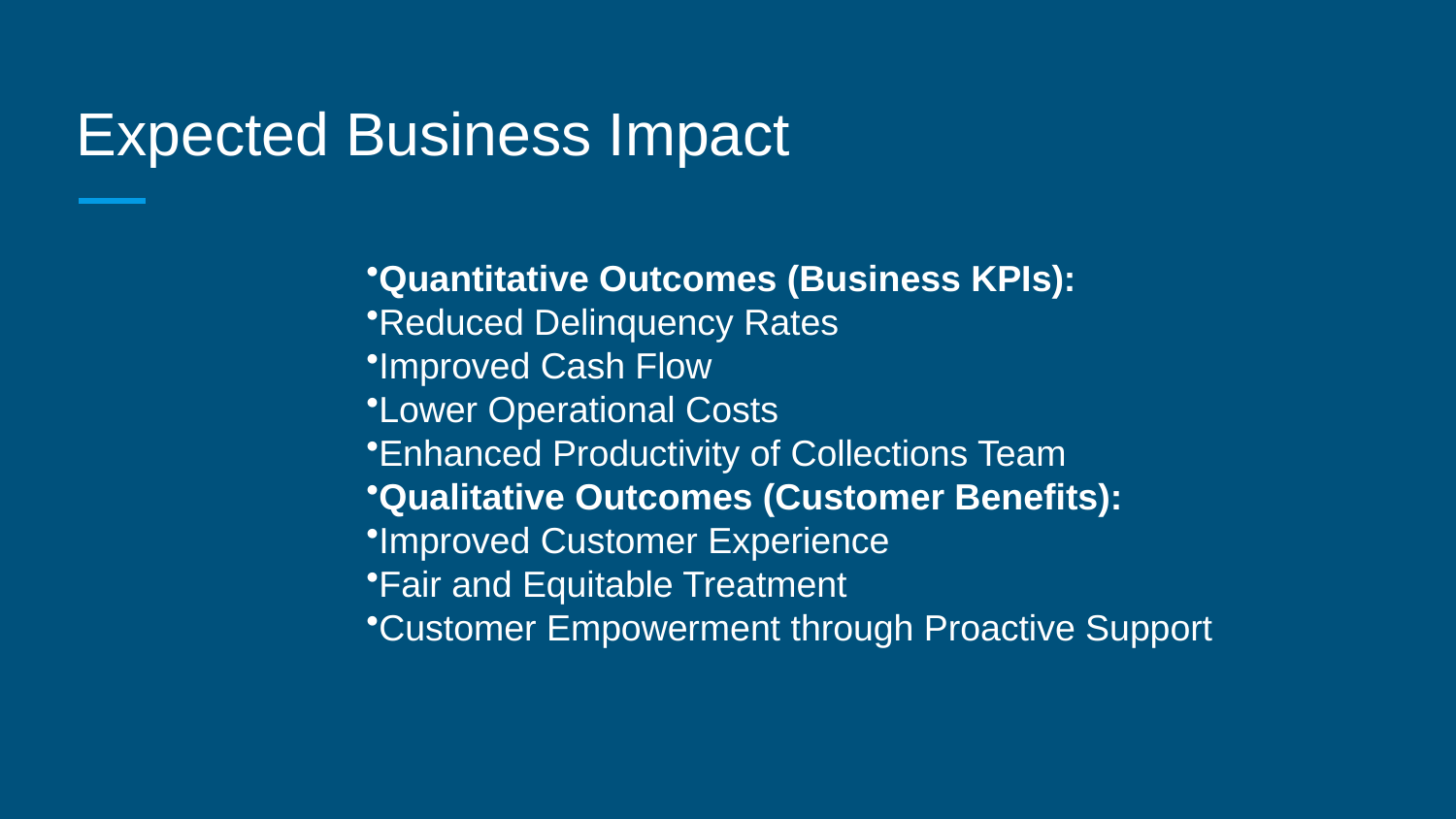

# Expected Business Impact
Quantitative Outcomes (Business KPIs):
Reduced Delinquency Rates
Improved Cash Flow
Lower Operational Costs
Enhanced Productivity of Collections Team
Qualitative Outcomes (Customer Benefits):
Improved Customer Experience
Fair and Equitable Treatment
Customer Empowerment through Proactive Support